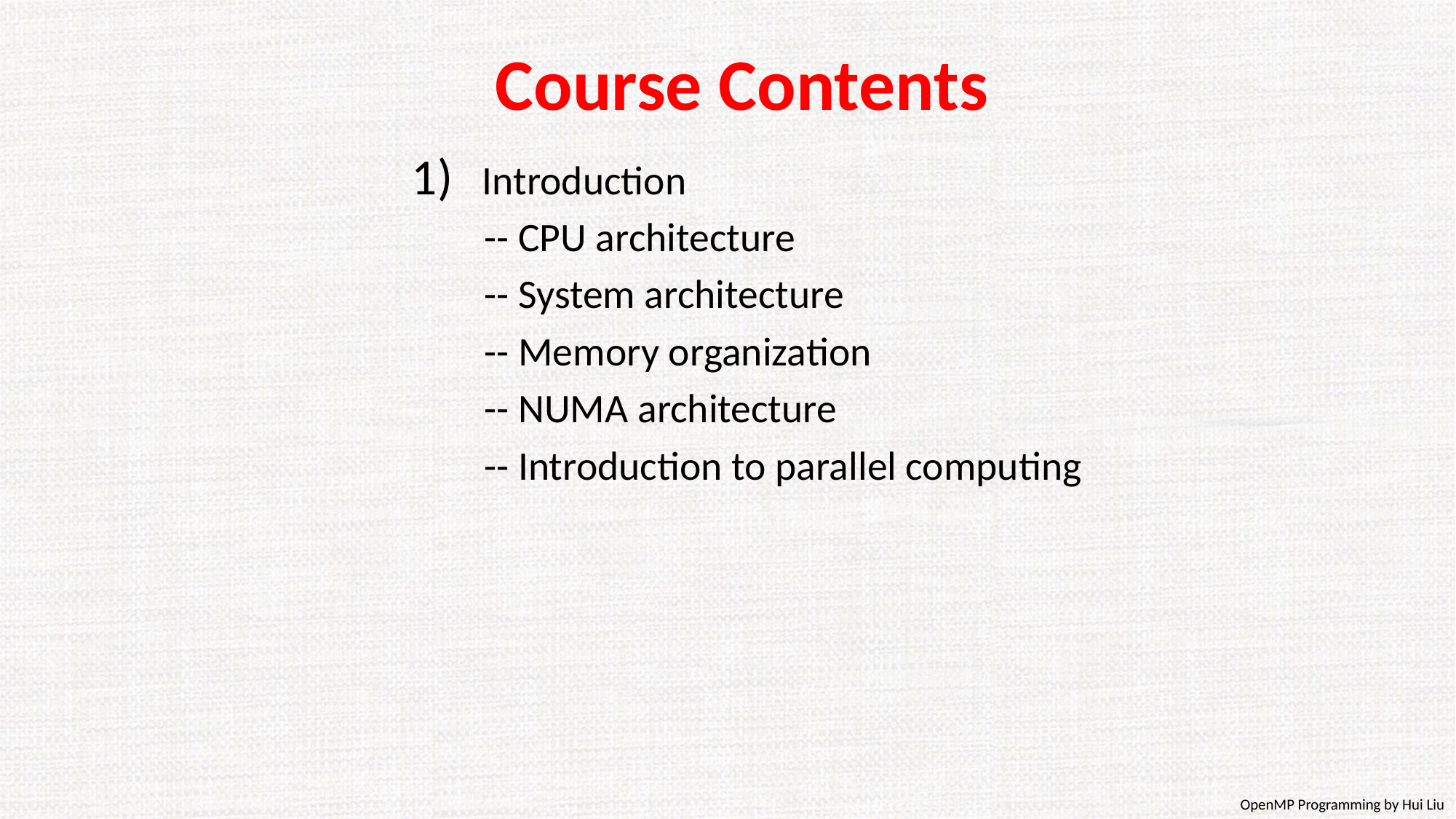

# Course Contents
 Introduction
        -- CPU architecture
        -- System architecture
        -- Memory organization
        -- NUMA architecture
        -- Introduction to parallel computing
OpenMP Programming by Hui Liu